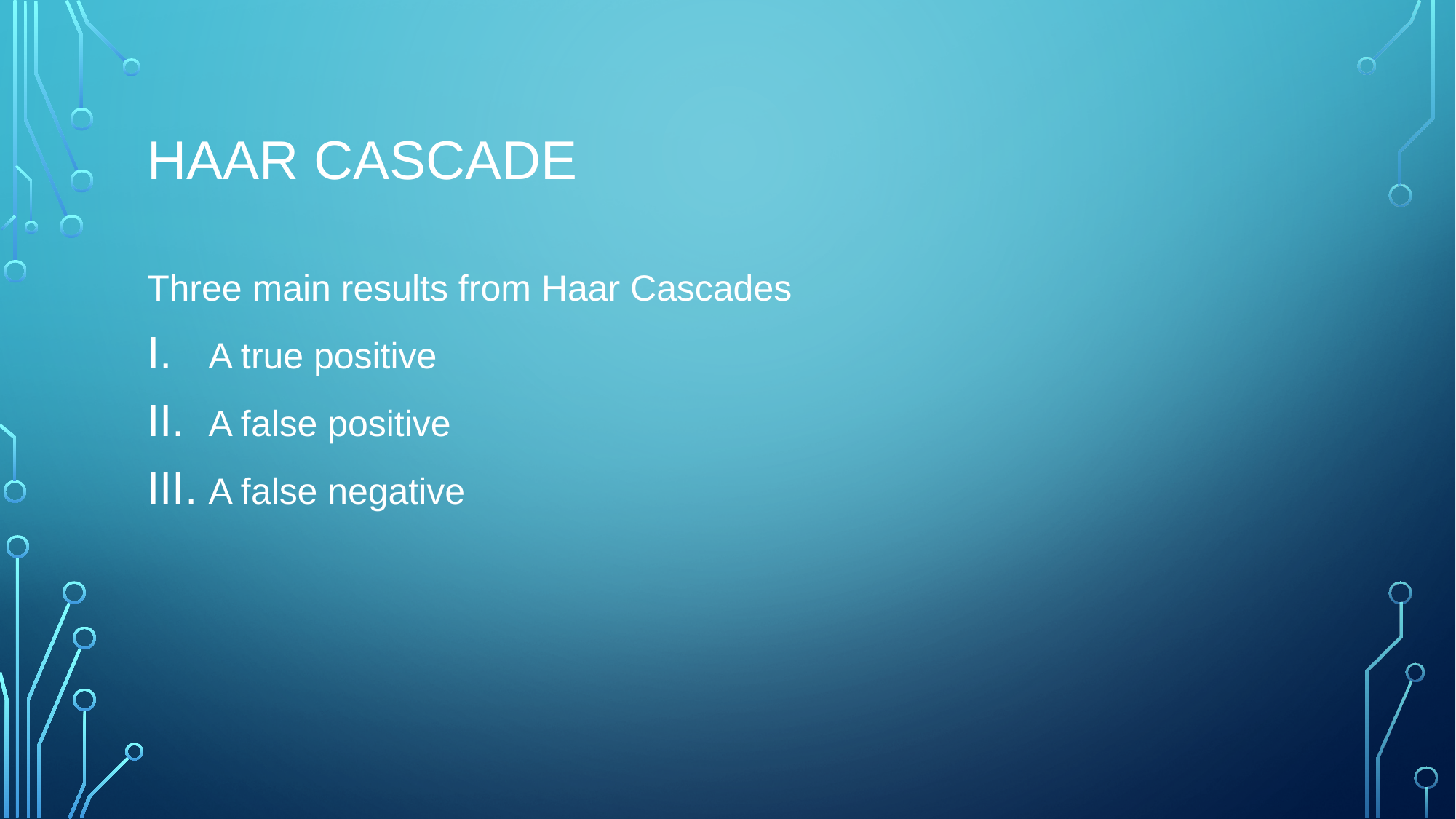

# Haar cascade
Three main results from Haar Cascades
A true positive
A false positive
A false negative